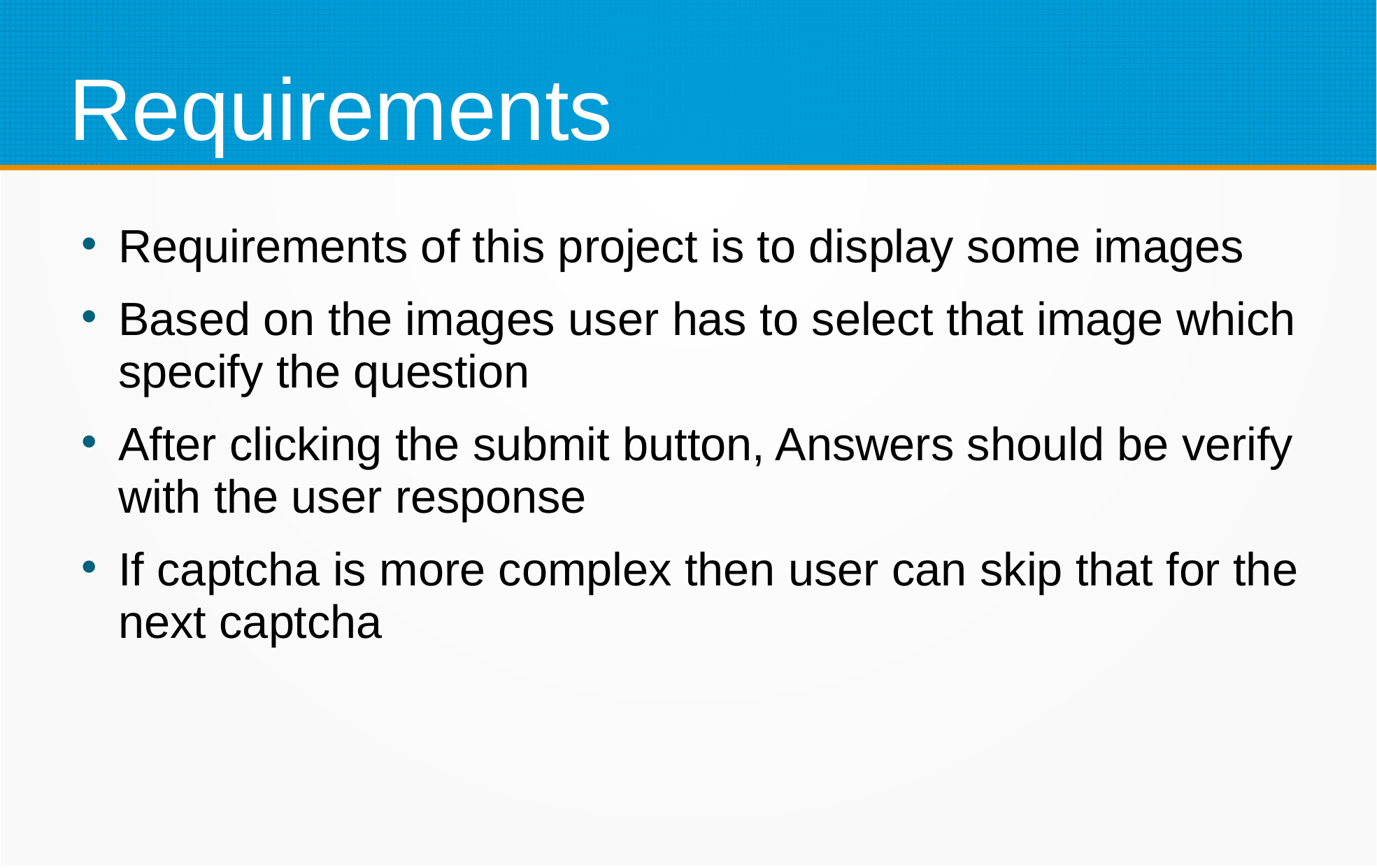

Requirements
Requirements of this project is to display some images
Based on the images user has to select that image which specify the question
After clicking the submit button, Answers should be verify with the user response
If captcha is more complex then user can skip that for the next captcha